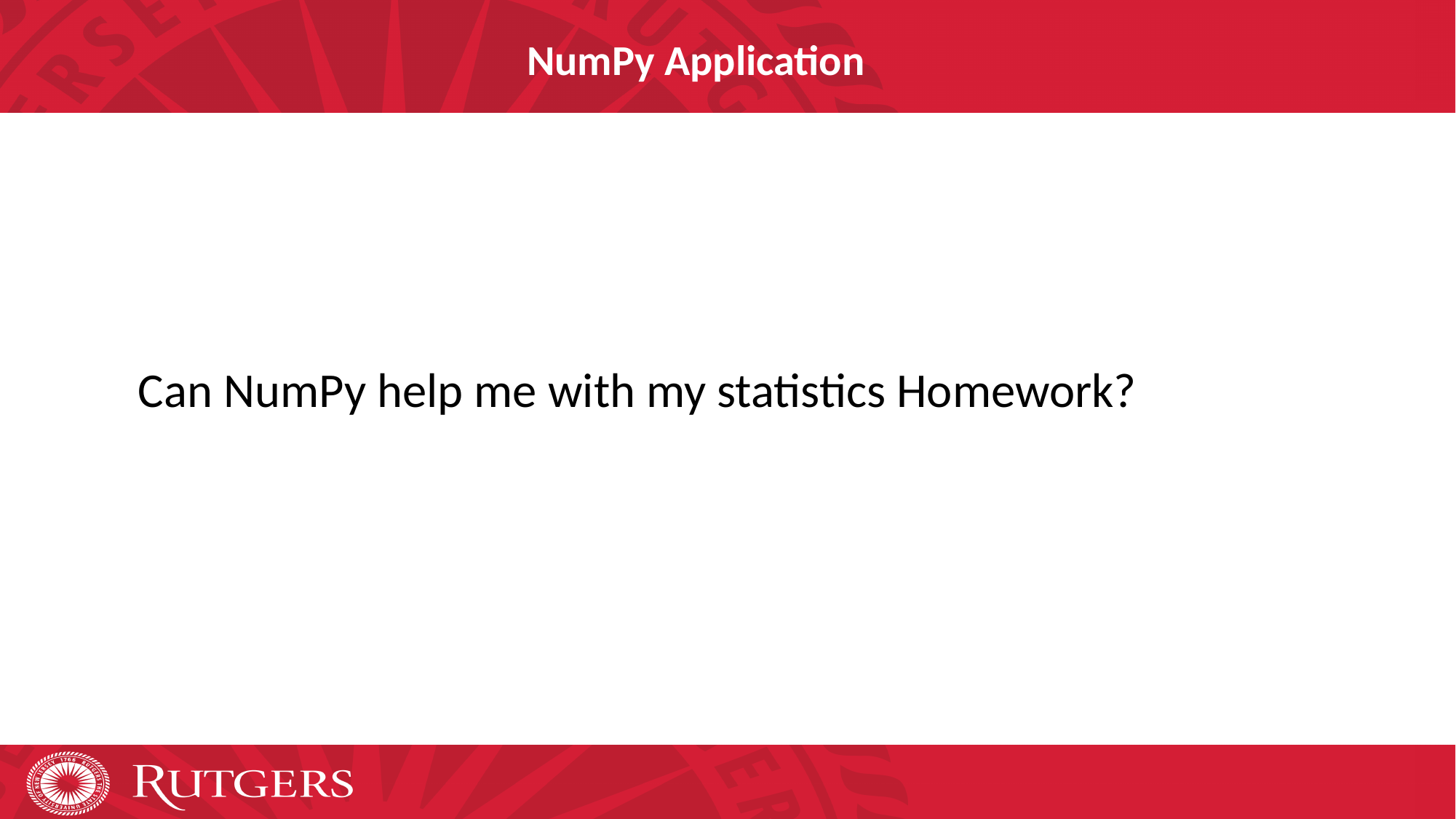

NumPy Application
Can NumPy help me with my statistics Homework?